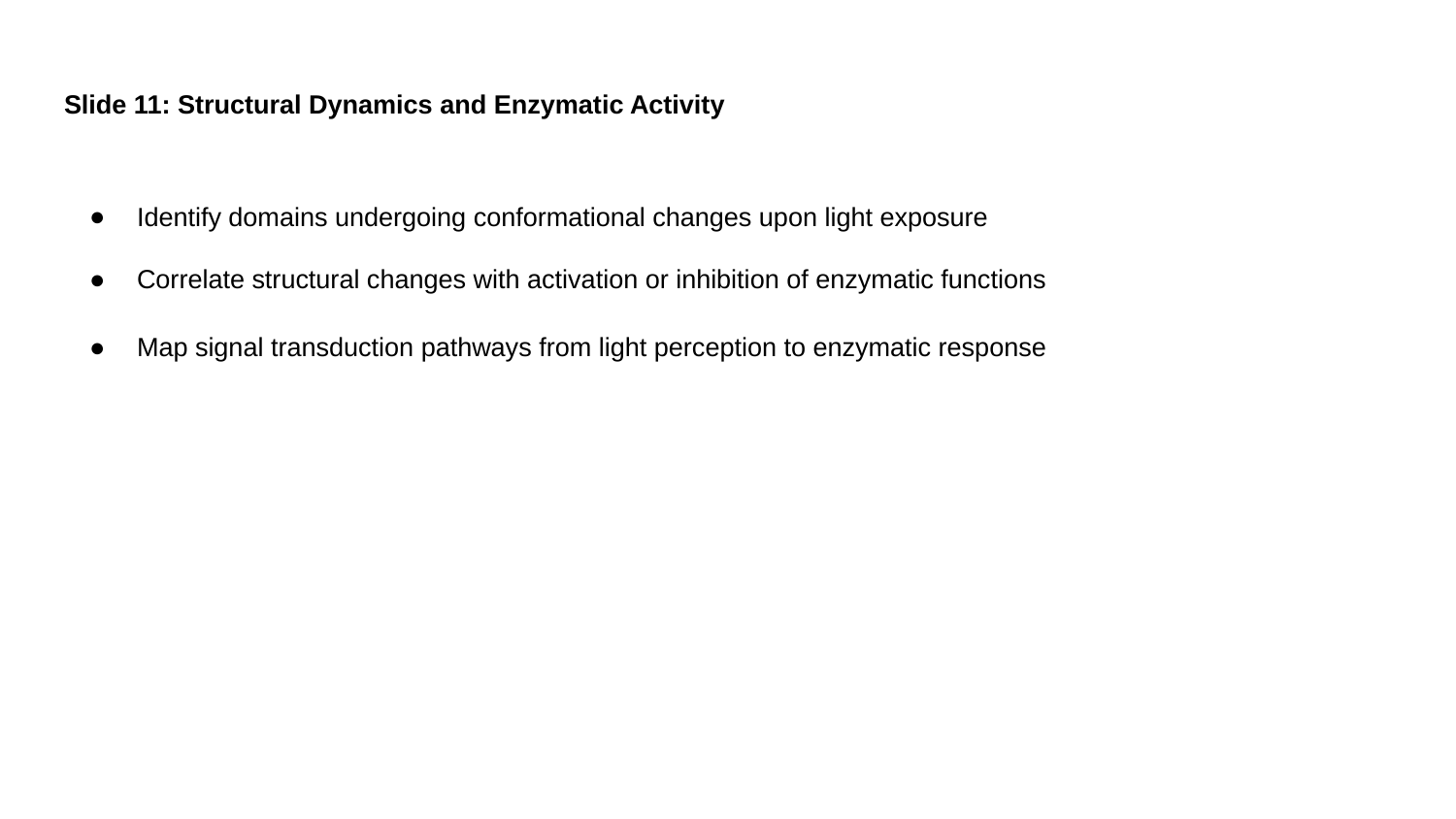

# Slide 11: Structural Dynamics and Enzymatic Activity
Identify domains undergoing conformational changes upon light exposure
Correlate structural changes with activation or inhibition of enzymatic functions
Map signal transduction pathways from light perception to enzymatic response